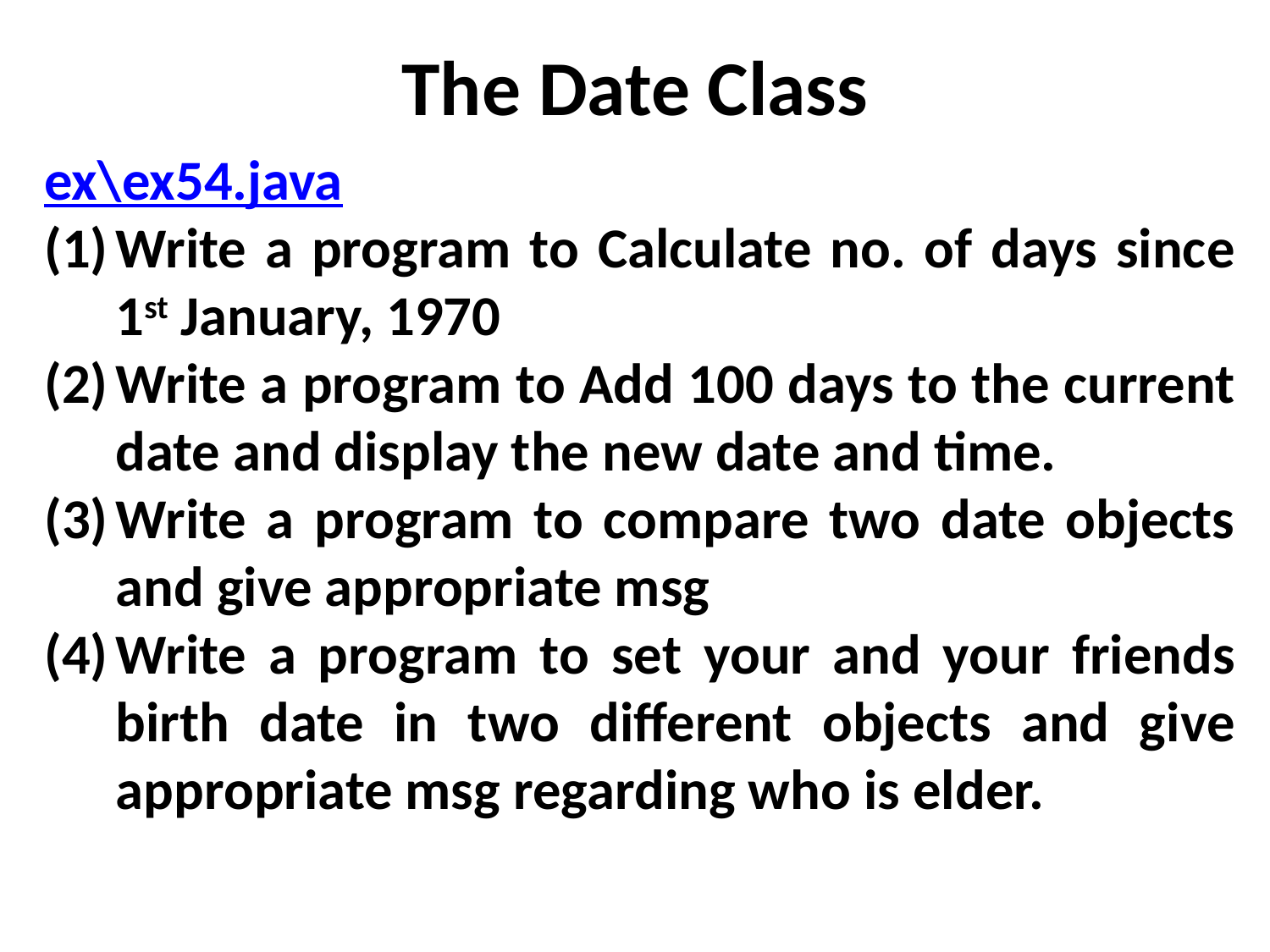

# The Date Class
ex\ex54.java
Write a program to Calculate no. of days since 1st January, 1970
Write a program to Add 100 days to the current date and display the new date and time.
Write a program to compare two date objects and give appropriate msg
Write a program to set your and your friends birth date in two different objects and give appropriate msg regarding who is elder.